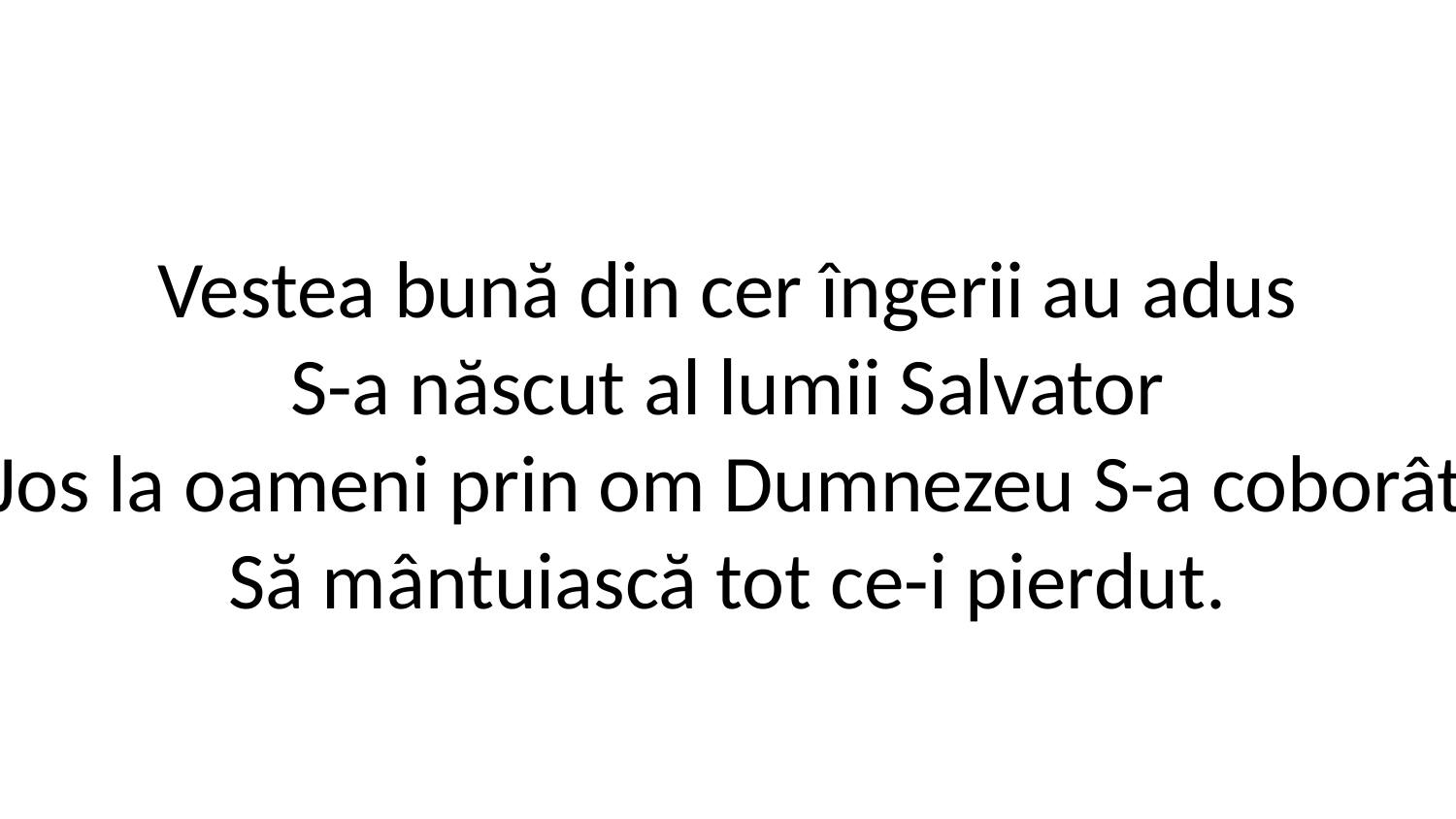

Vestea bună din cer îngerii au adus
S-a născut al lumii Salvator
Jos la oameni prin om Dumnezeu S-a coborât
Să mântuiască tot ce-i pierdut.